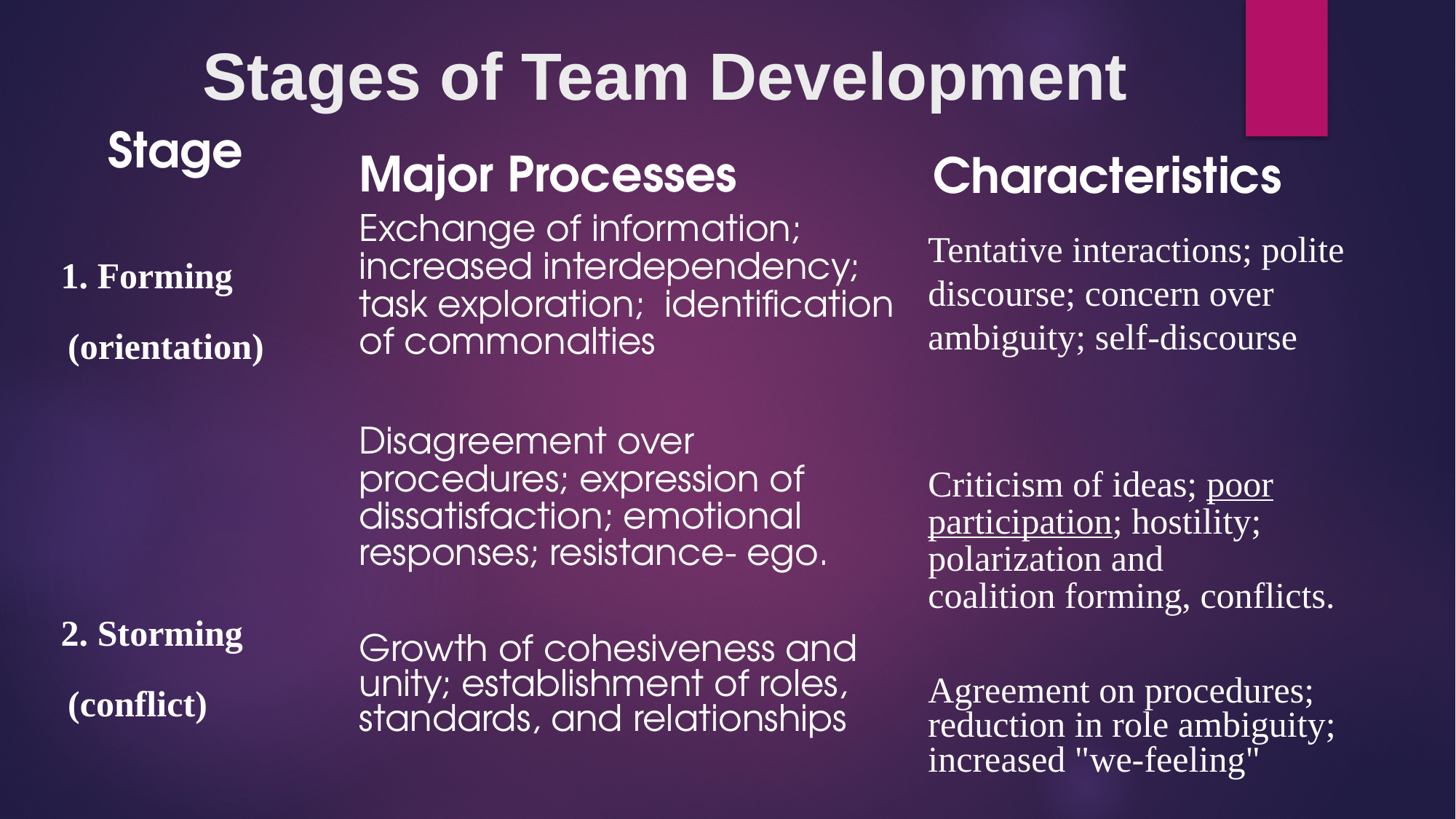

Stages of Team Development
Stage
Characteristics
Major Processes

Exchange of information;  increased interdependency;
task exploration;  identification of commonalties

Disagreement over procedures; expression of dissatisfaction; emotional responses; resistance- ego.

Growth of cohesiveness and unity; establishment of roles, standards, and relationships
1. Forming
(orientation)
2. Storming    (conflict)
3. Norming    (cohesion)
Tentative interactions; polite discourse; concern over ambiguity; self-discourse

Criticism of ideas; poor participation; hostility;  polarization and
coalition forming, conflicts.

Agreement on procedures;  reduction in role ambiguity;  increased "we-feeling"